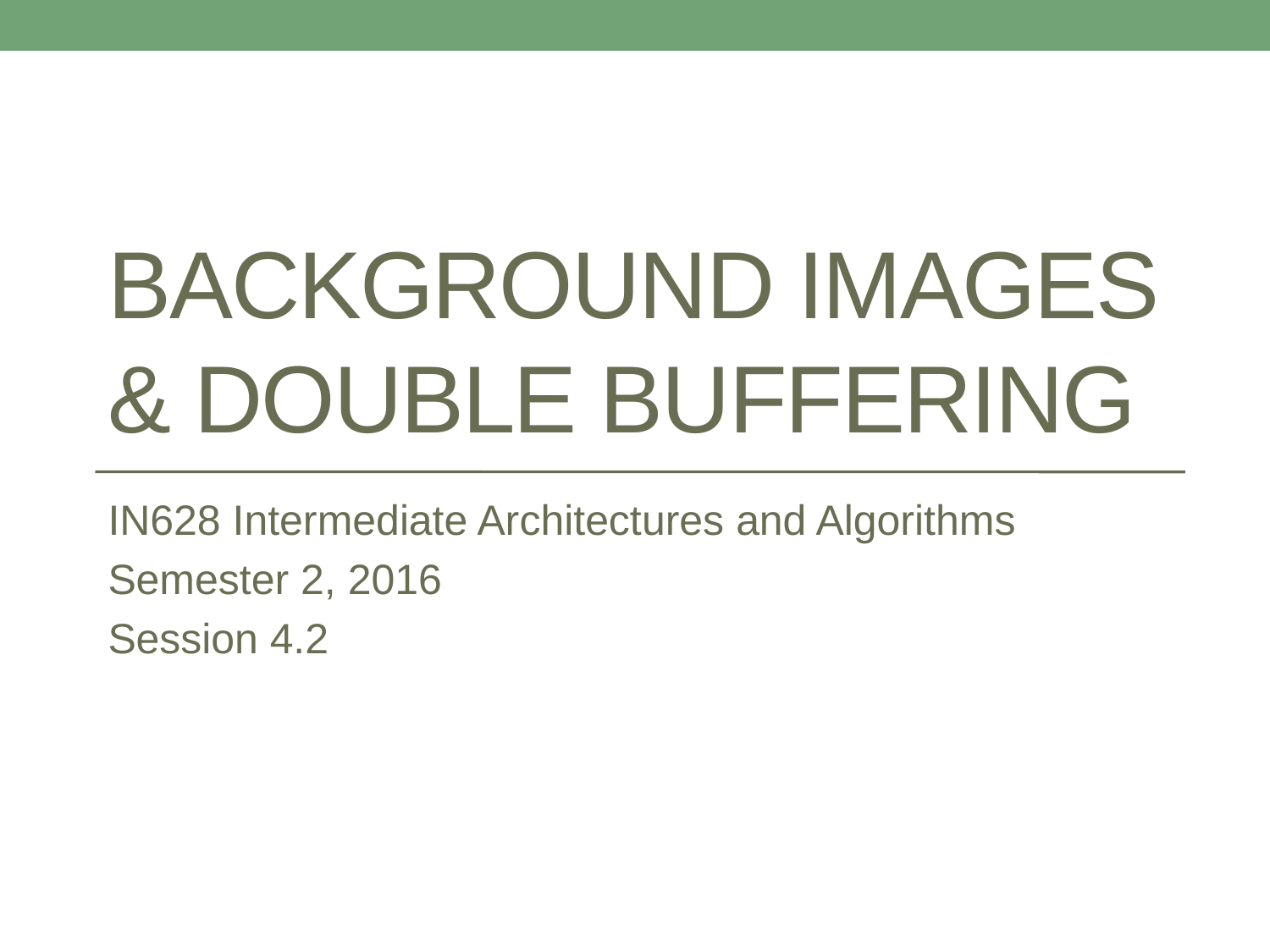

# Background Images & Double Buffering
IN628 Intermediate Architectures and Algorithms
Semester 2, 2016
Session 4.2